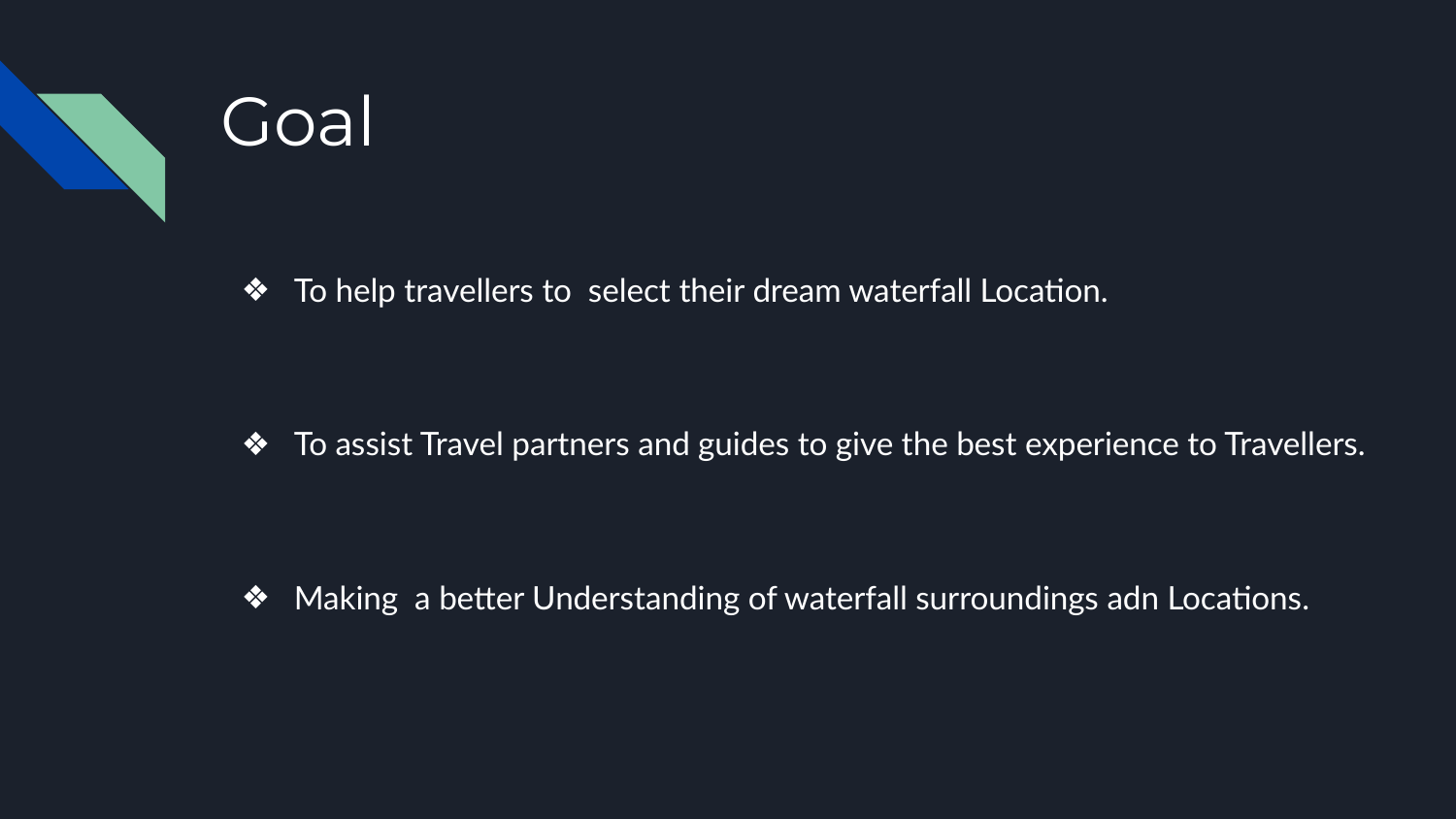

# Goal
To help travellers to  select their dream waterfall Location.

To assist Travel partners and guides to give the best experience to Travellers.

Making  a better Understanding of waterfall surroundings adn Locations.